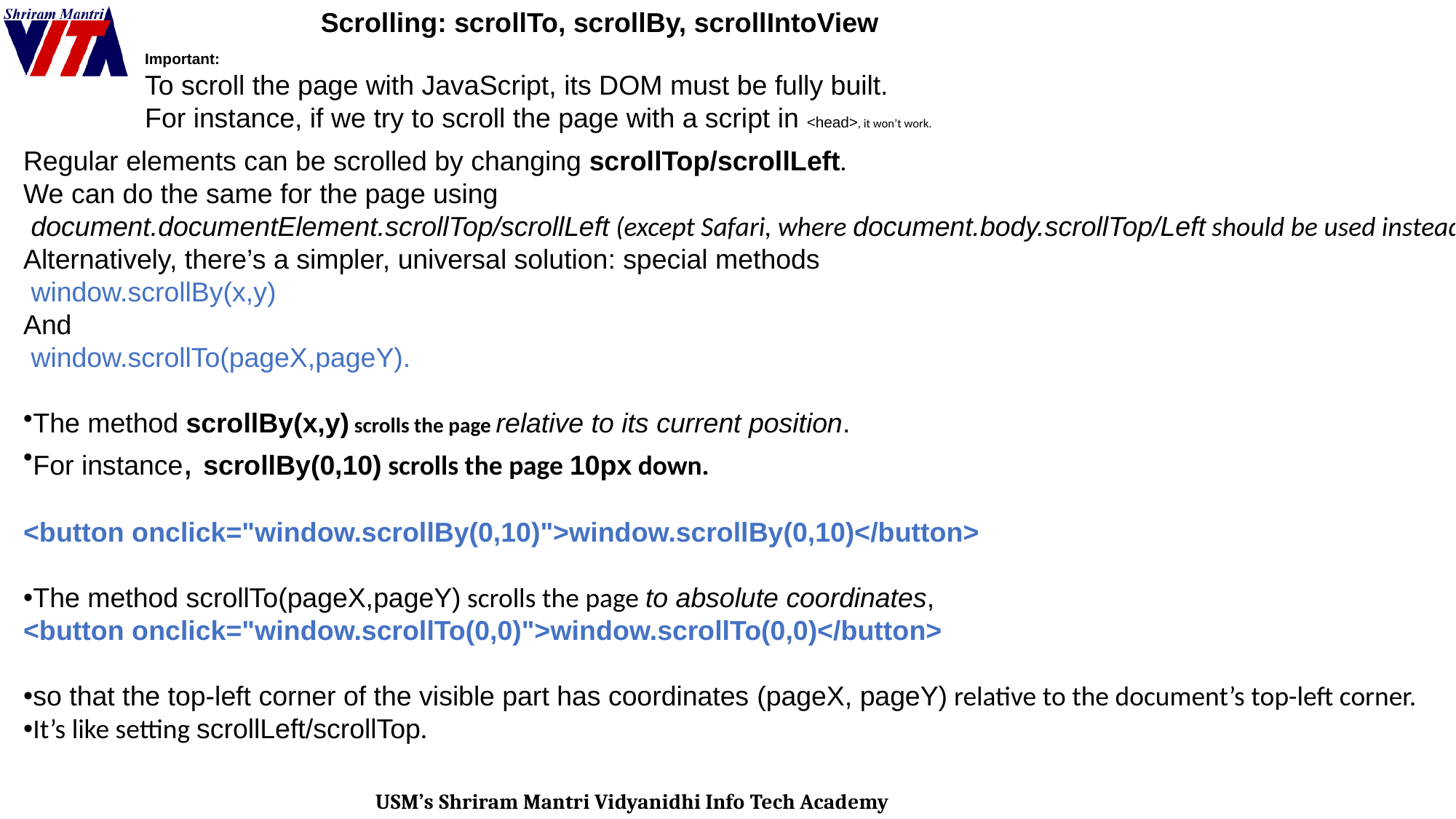

Scrolling: scrollTo, scrollBy, scrollIntoView
Important:
To scroll the page with JavaScript, its DOM must be fully built.
For instance, if we try to scroll the page with a script in <head>, it won’t work.
Regular elements can be scrolled by changing scrollTop/scrollLeft.
We can do the same for the page using
 document.documentElement.scrollTop/scrollLeft (except Safari, where document.body.scrollTop/Left should be used instead).
Alternatively, there’s a simpler, universal solution: special methods
 window.scrollBy(x,y)
And
 window.scrollTo(pageX,pageY).

The method scrollBy(x,y) scrolls the page relative to its current position.
For instance, scrollBy(0,10) scrolls the page 10px down.

<button onclick="window.scrollBy(0,10)">window.scrollBy(0,10)</button>

The method scrollTo(pageX,pageY) scrolls the page to absolute coordinates,
<button onclick="window.scrollTo(0,0)">window.scrollTo(0,0)</button>

so that the top-left corner of the visible part has coordinates (pageX, pageY) relative to the document’s top-left corner.
It’s like setting scrollLeft/scrollTop.